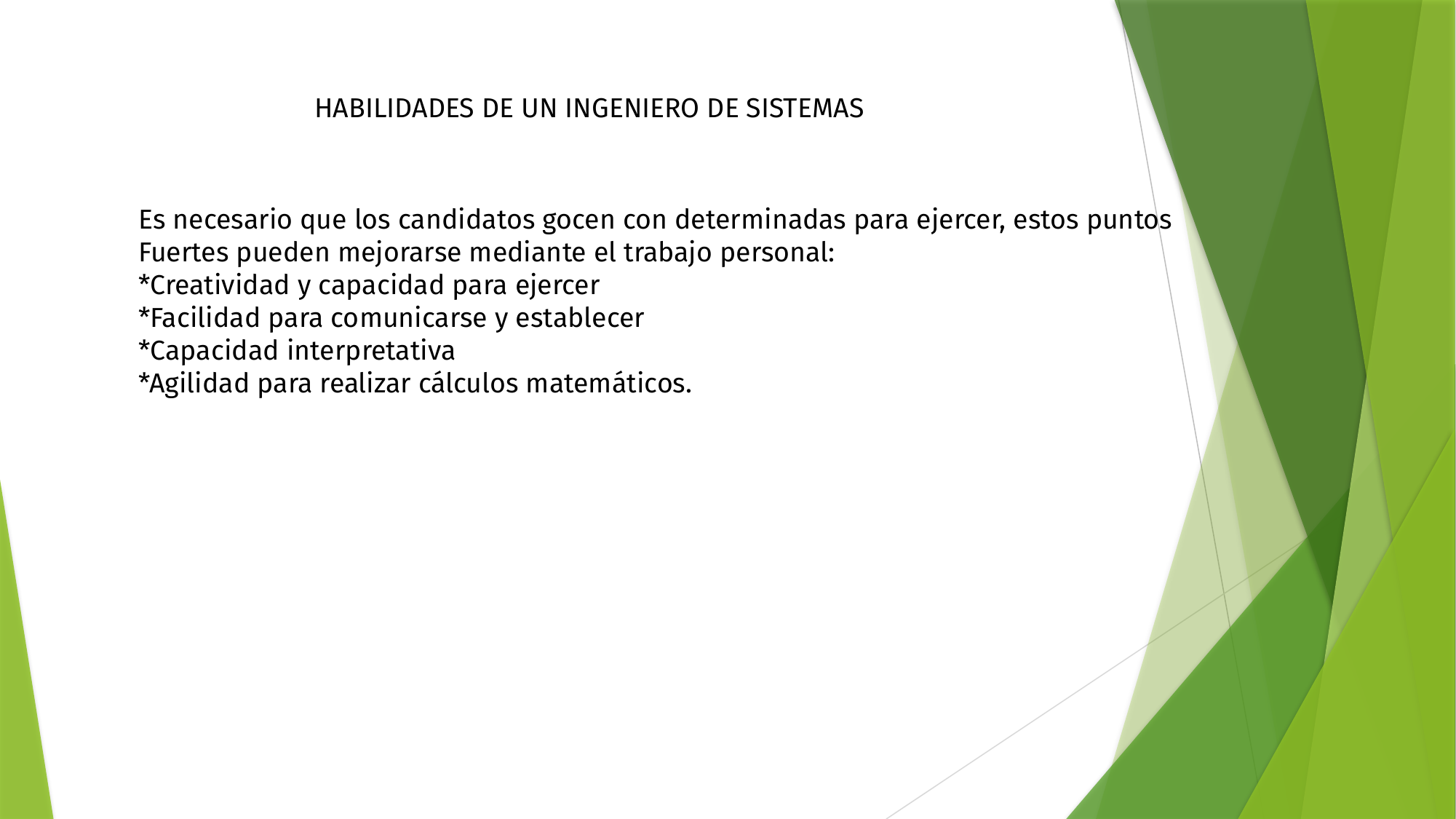

HABILIDADES DE UN INGENIERO DE SISTEMAS
Es necesario que los candidatos gocen con determinadas para ejercer, estos puntos
Fuertes pueden mejorarse mediante el trabajo personal:
*Creatividad y capacidad para ejercer
*Facilidad para comunicarse y establecer
*Capacidad interpretativa
*Agilidad para realizar cálculos matemáticos.